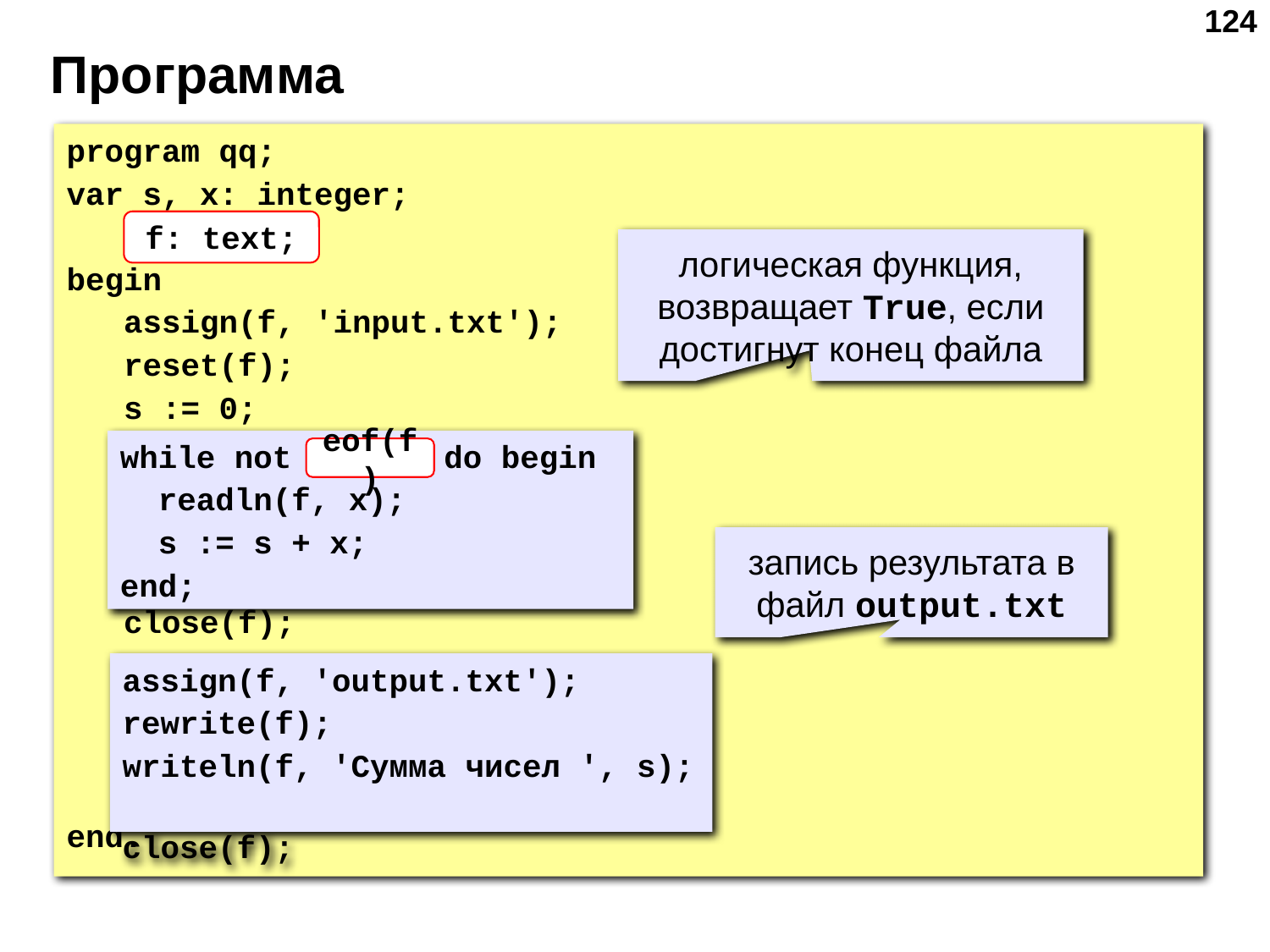

124
# Программа
program qq;
var s, x: integer;
    f: text;
begin
   assign(f, 'input.txt');
   reset(f);
   s := 0;

   close(f);

end.
f: text;
логическая функция, возвращает True, если достигнут конец файла
while not eof(f) do begin
  readln(f, x);
  s := s + x;
end;
eof(f)
запись результата в файл output.txt
assign(f, 'output.txt');
rewrite(f);
writeln(f, 'Сумма чисел ', s);
close(f);